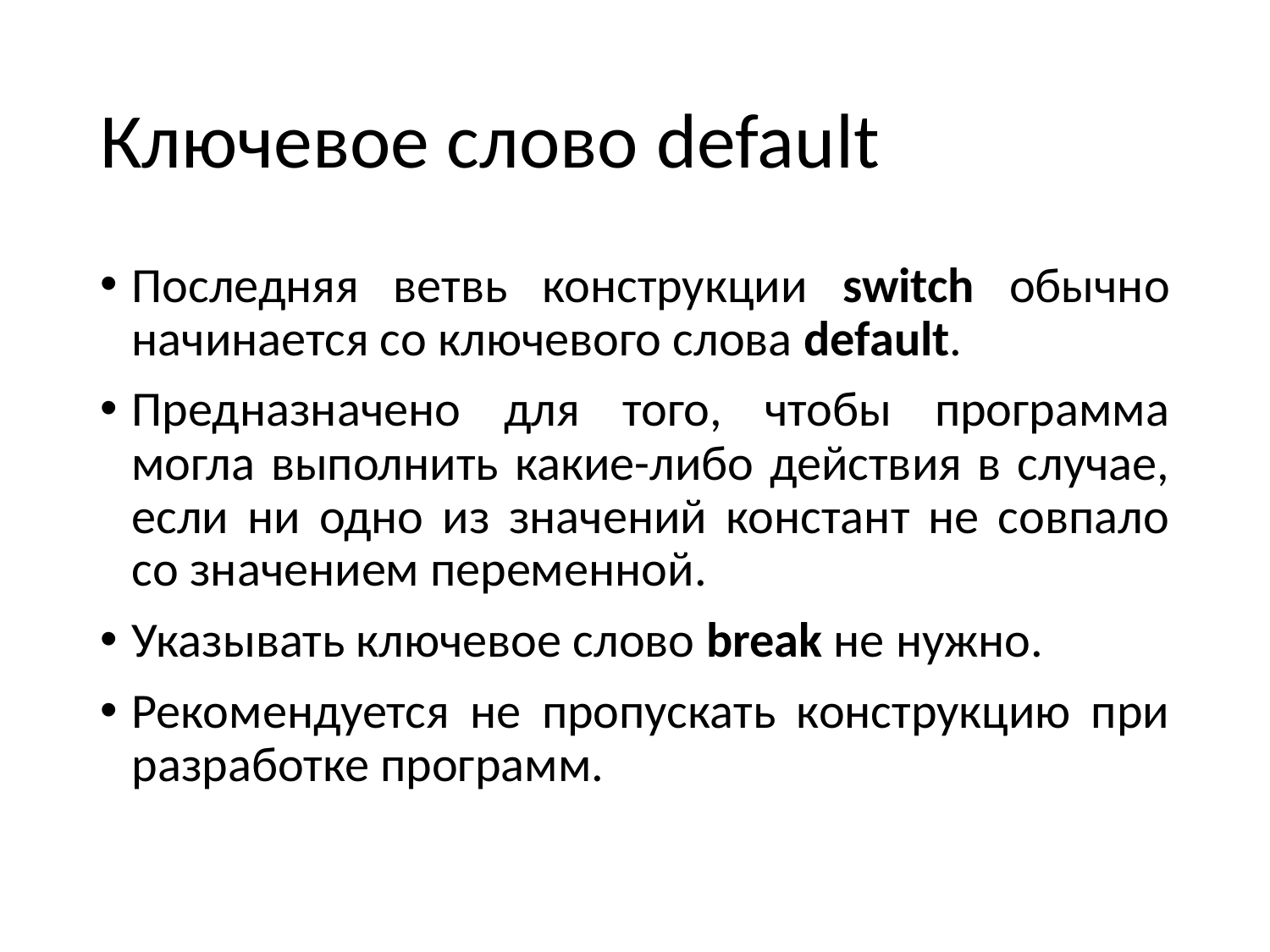

# Ключевое слово default
Последняя ветвь конструкции switch обычно начинается со ключевого слова default.
Предназначено для того, чтобы программа могла выполнить какие-либо действия в случае, если ни одно из значений констант не совпало со значением переменной.
Указывать ключевое слово break не нужно.
Рекомендуется не пропускать конструкцию при разработке программ.